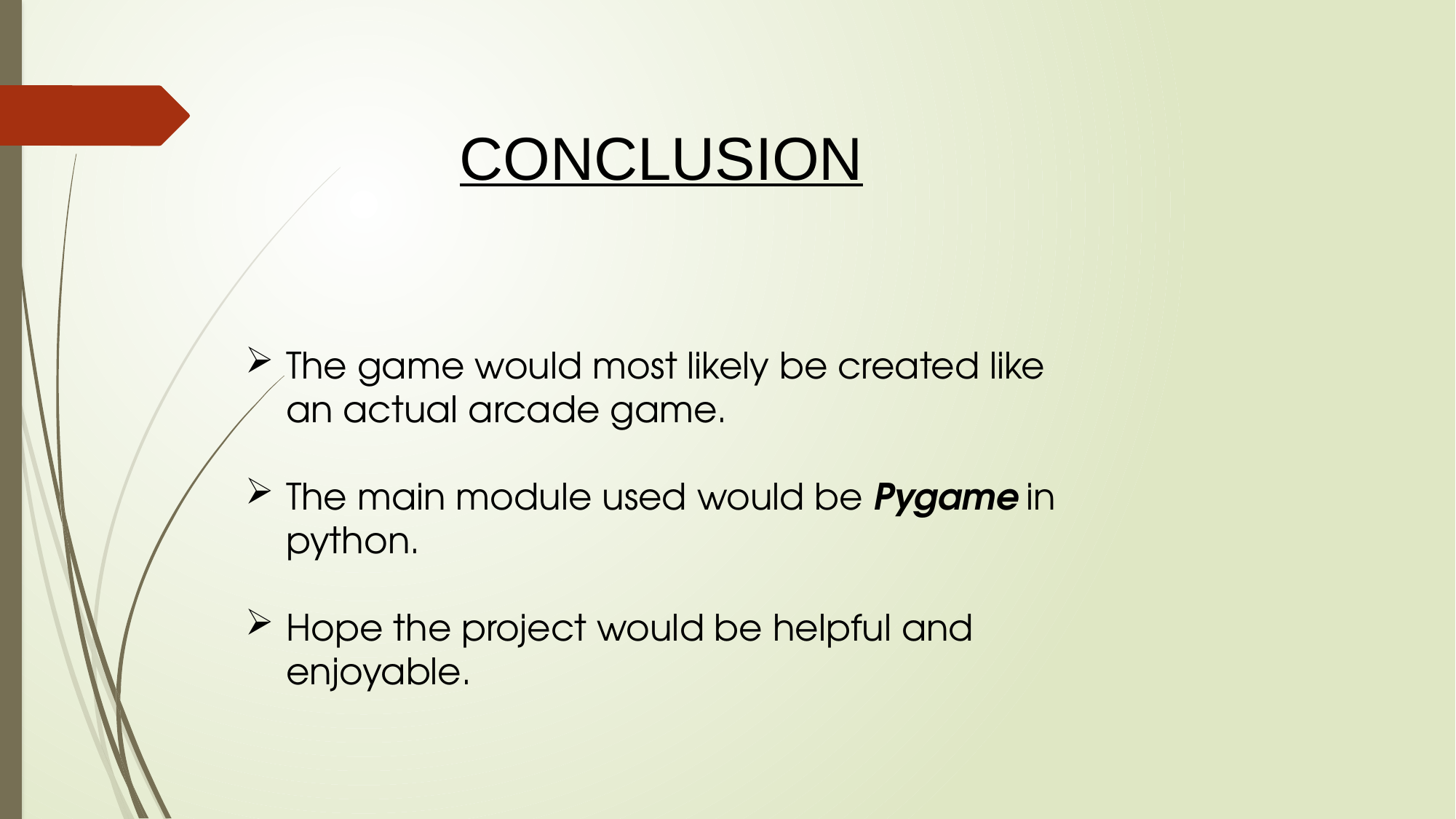

CONCLUSION
The game would most likely be created like an actual arcade game.

The main module used would be Pygame in python.

Hope the project would be helpful and enjoyable.